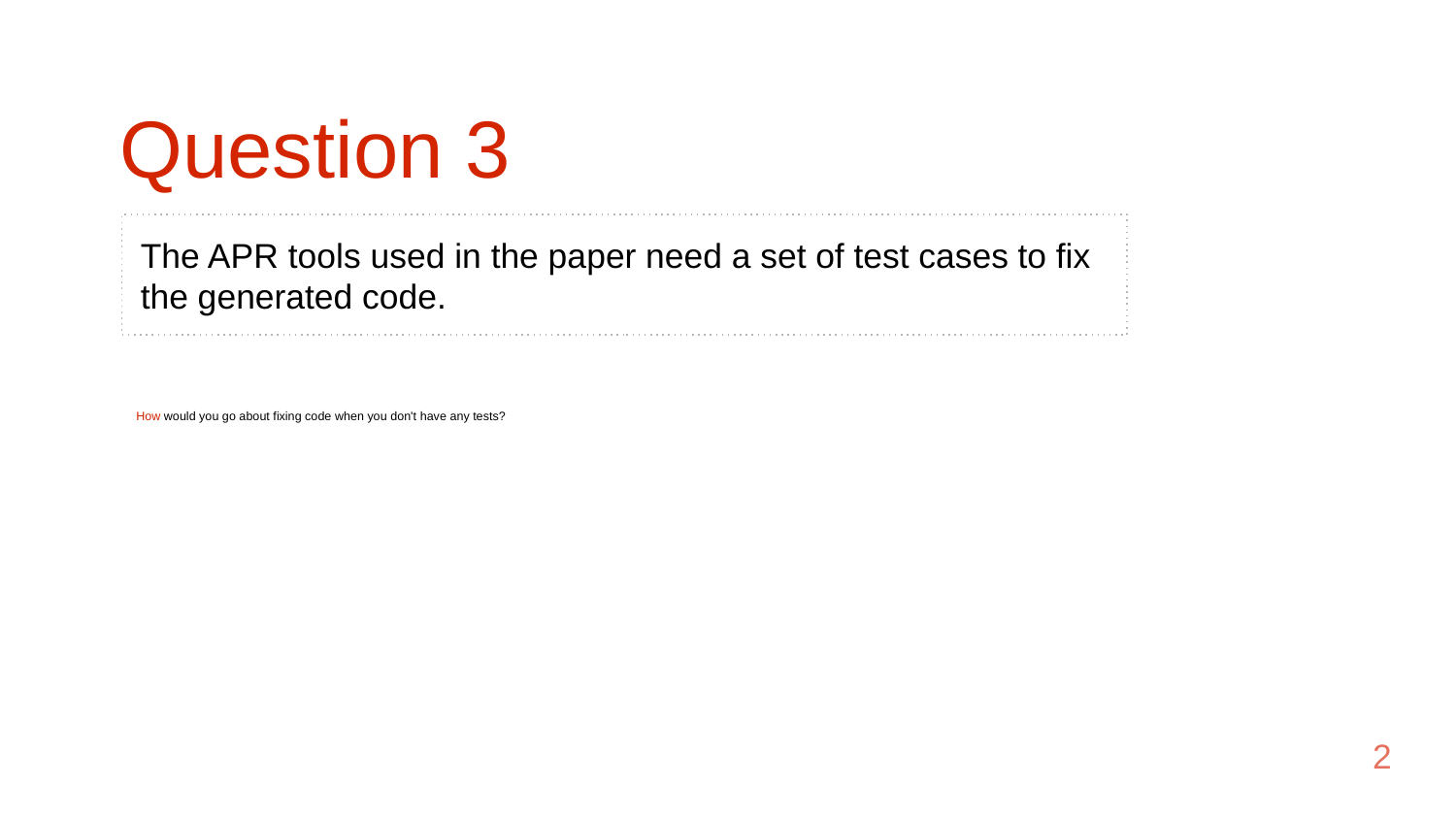

# Question 3
The APR tools used in the paper need a set of test cases to fix the generated code.
How would you go about fixing code when you don't have any tests?

2